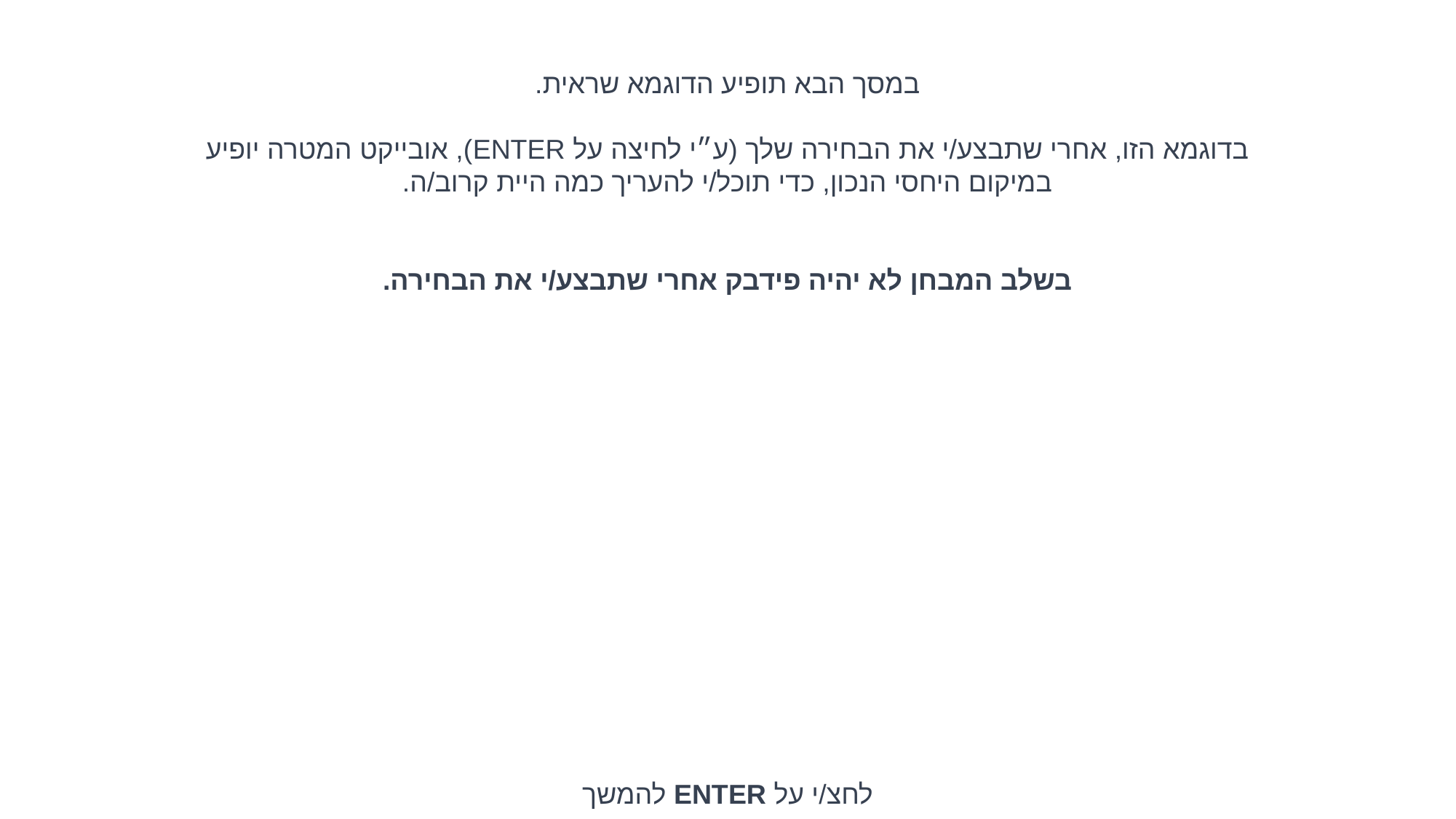

במסך הבא תופיע הדוגמא שראית.

בדוגמא הזו, אחרי שתבצע/י את הבחירה שלך (ע״י לחיצה על ENTER), אובייקט המטרה יופיע במיקום היחסי הנכון, כדי תוכל/י להעריך כמה היית קרוב/ה.

בשלב המבחן לא יהיה פידבק אחרי שתבצע/י את הבחירה.
לחצ/י על ENTER להמשך